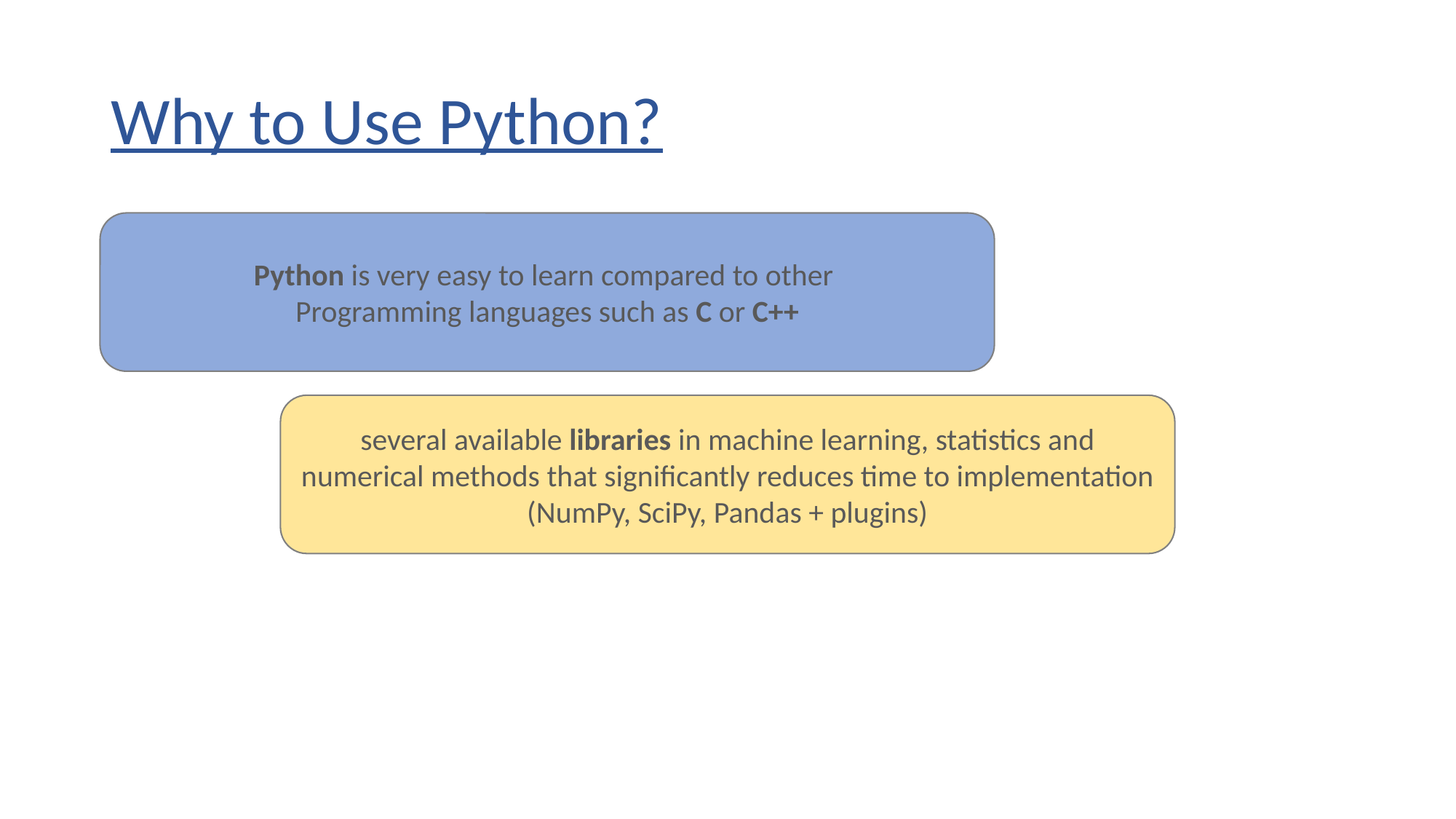

# Why to Use Python?
Python is very easy to learn compared to other
Programming languages such as C or C++
several available libraries in machine learning, statistics and numerical methods that significantly reduces time to implementation
(NumPy, SciPy, Pandas + plugins)